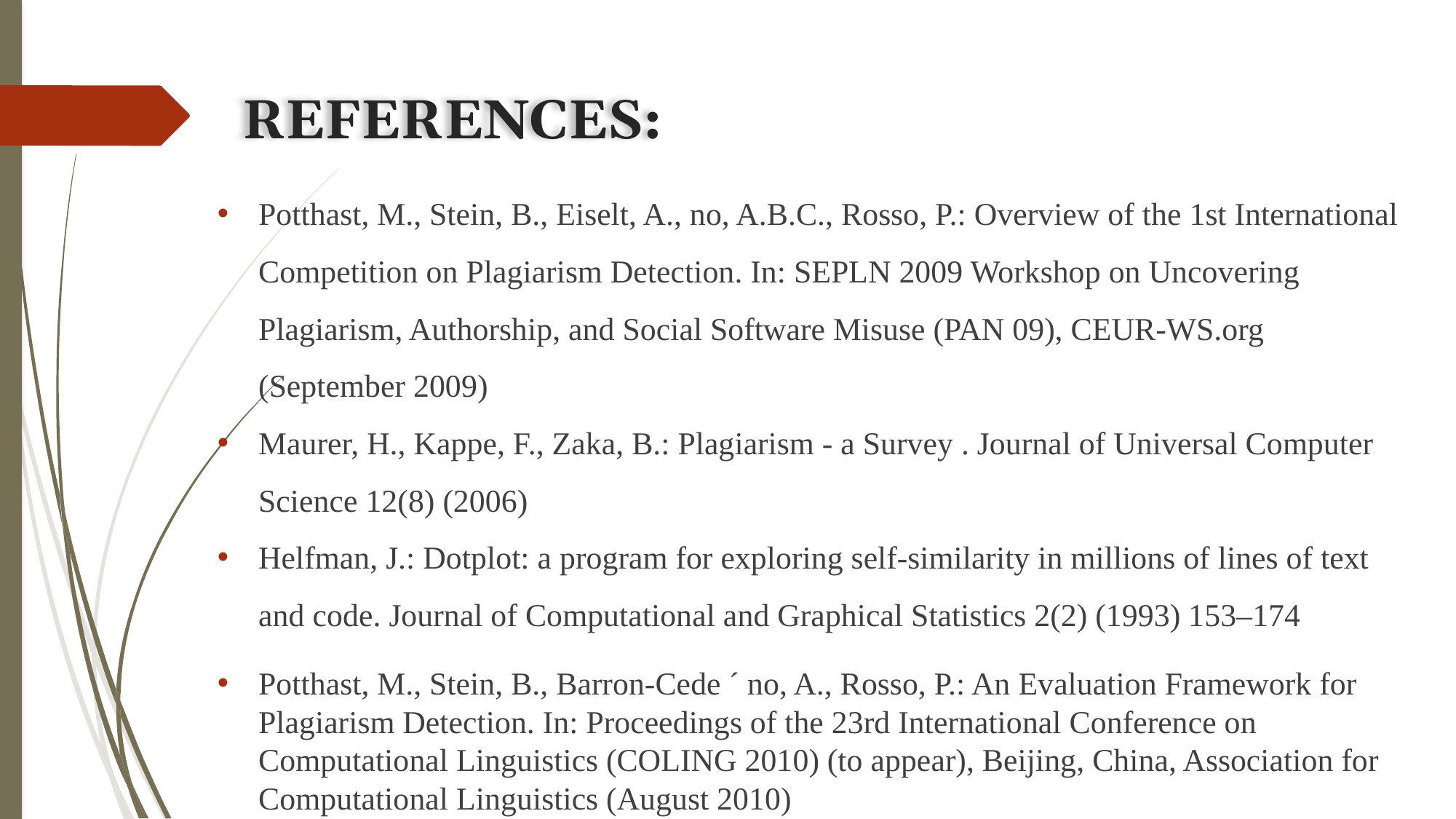

# REFERENCES:
Potthast, M., Stein, B., Eiselt, A., no, A.B.C., Rosso, P.: Overview of the 1st International Competition on Plagiarism Detection. In: SEPLN 2009 Workshop on Uncovering Plagiarism, Authorship, and Social Software Misuse (PAN 09), CEUR-WS.org (September 2009)
Maurer, H., Kappe, F., Zaka, B.: Plagiarism - a Survey . Journal of Universal Computer Science 12(8) (2006)
Helfman, J.: Dotplot: a program for exploring self-similarity in millions of lines of text and code. Journal of Computational and Graphical Statistics 2(2) (1993) 153–174
Potthast, M., Stein, B., Barron-Cede ´ no, A., Rosso, P.: An Evaluation Framework for Plagiarism Detection. In: Proceedings of the 23rd International Conference on Computational Linguistics (COLING 2010) (to appear), Beijing, China, Association for Computational Linguistics (August 2010)